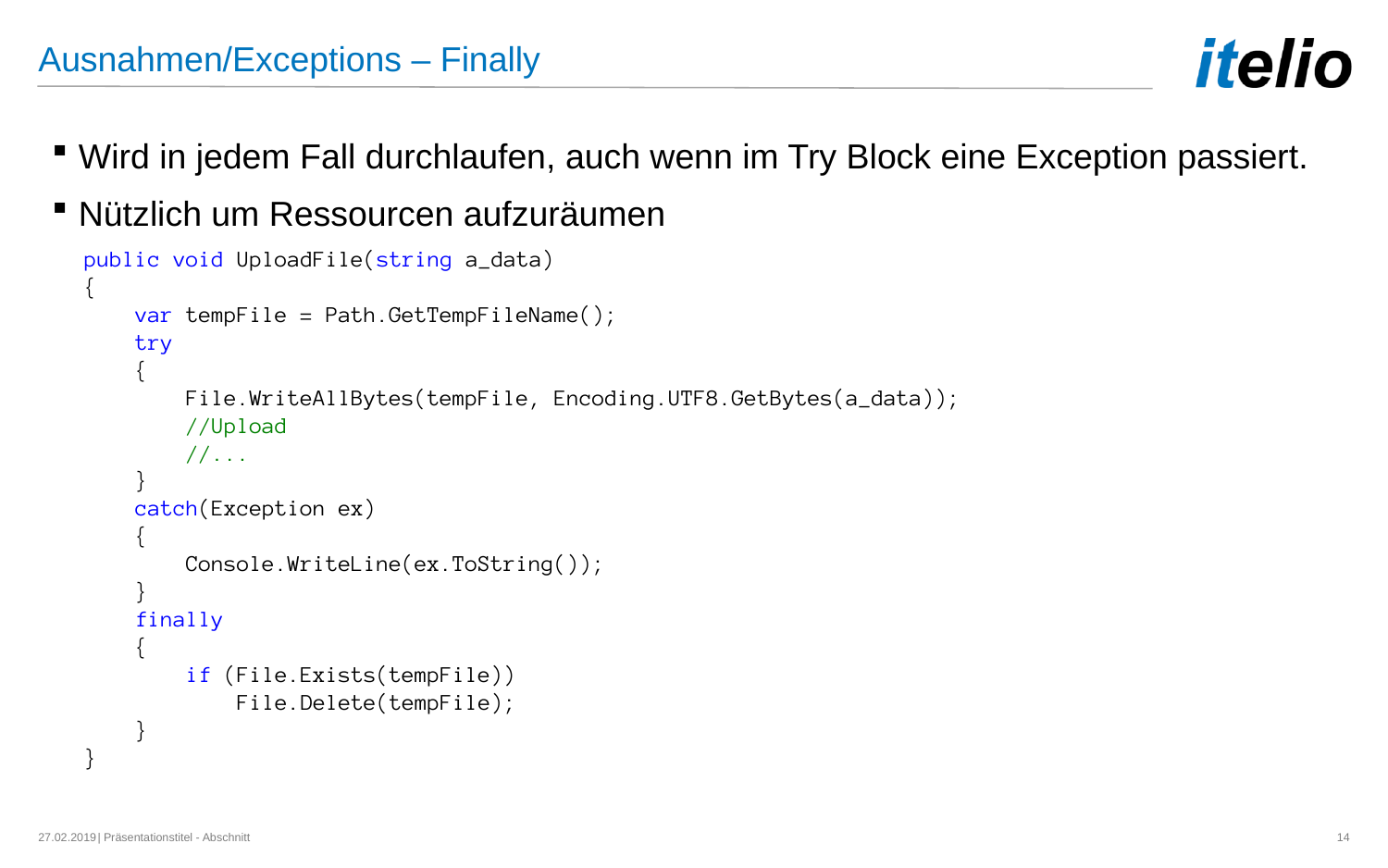

Ausnahmen/Exceptions – Finally
Wird in jedem Fall durchlaufen, auch wenn im Try Block eine Exception passiert.
Nützlich um Ressourcen aufzuräumen

public void UploadFile(string a_data)
{
    var tempFile = Path.GetTempFileName();
    try
    {
        File.WriteAllBytes(tempFile, Encoding.UTF8.GetBytes(a_data));
        //Upload
        //...
    }
    catch(Exception ex)
    {
        Console.WriteLine(ex.ToString());
    }
    finally
    {
        if (File.Exists(tempFile))
            File.Delete(tempFile);
    }
}
27.02.2019
Präsentationstitel - Abschnitt
14